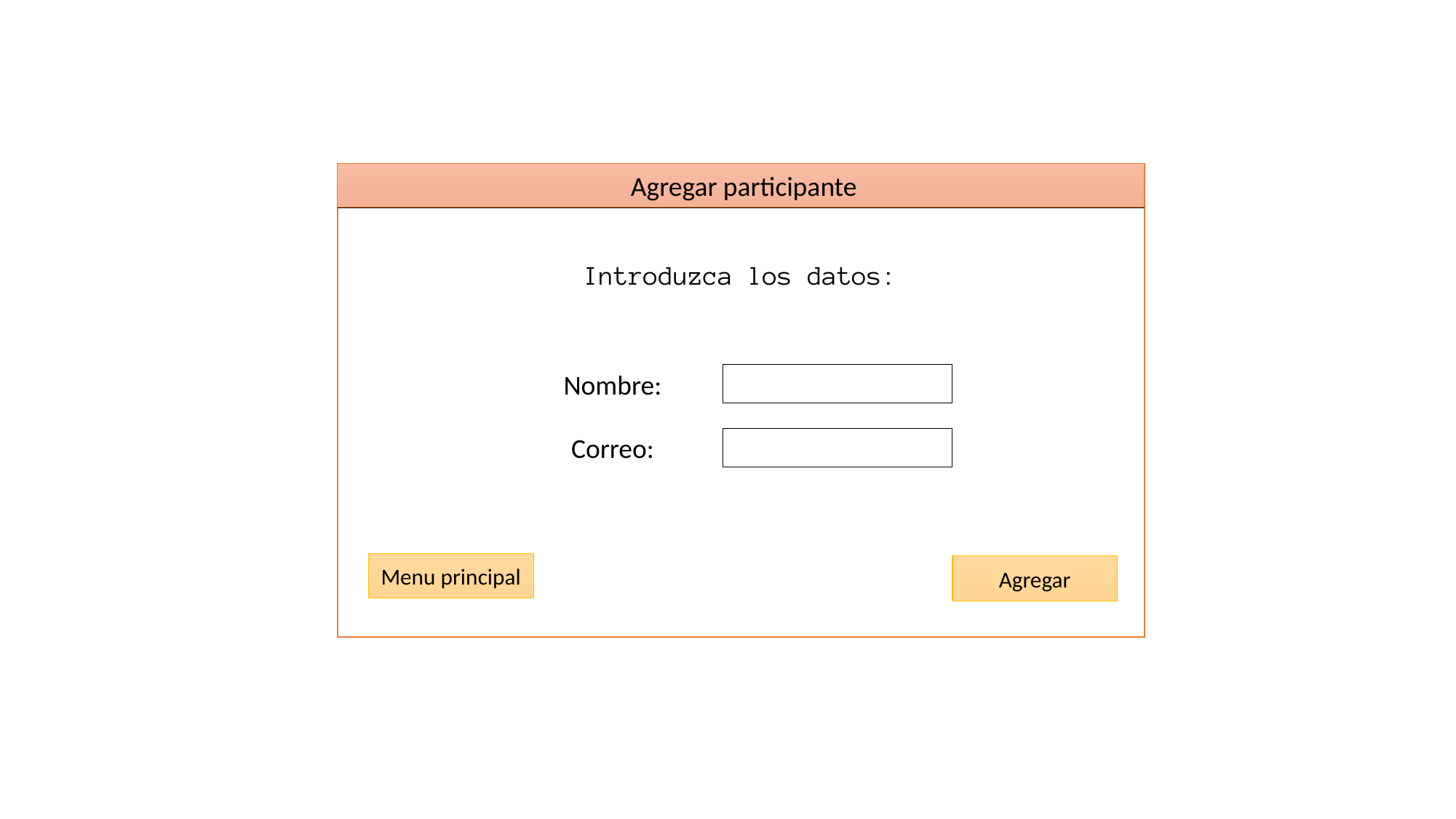

Agregar participante
Introduzca los datos:

Nombre:
Correo:

Menu principal
Agregar